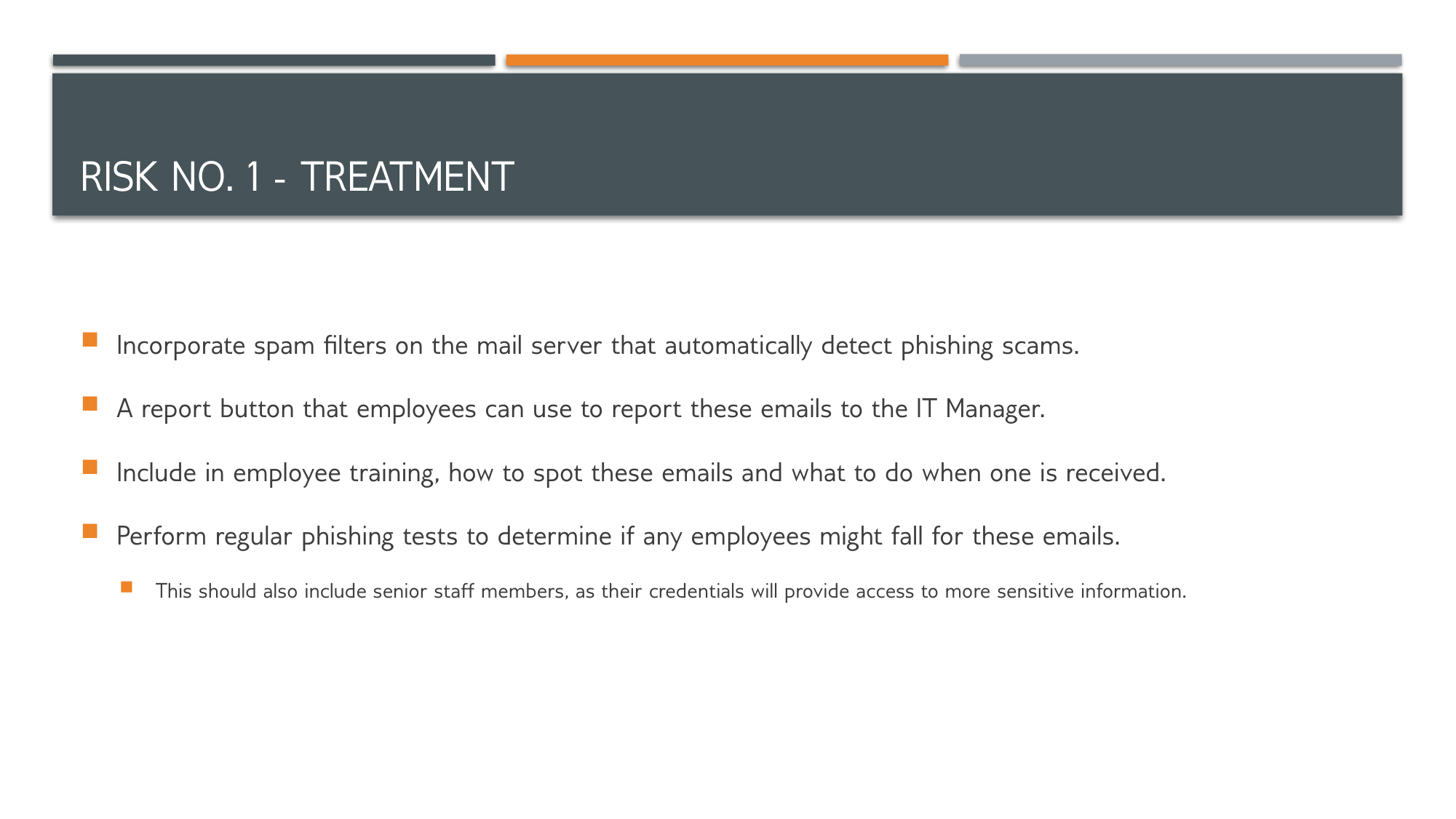

# Risk no. 1 - treatment
Incorporate spam filters on the mail server that automatically detect phishing scams.
A report button that employees can use to report these emails to the IT Manager.
Include in employee training, how to spot these emails and what to do when one is received.
Perform regular phishing tests to determine if any employees might fall for these emails.
This should also include senior staff members, as their credentials will provide access to more sensitive information.